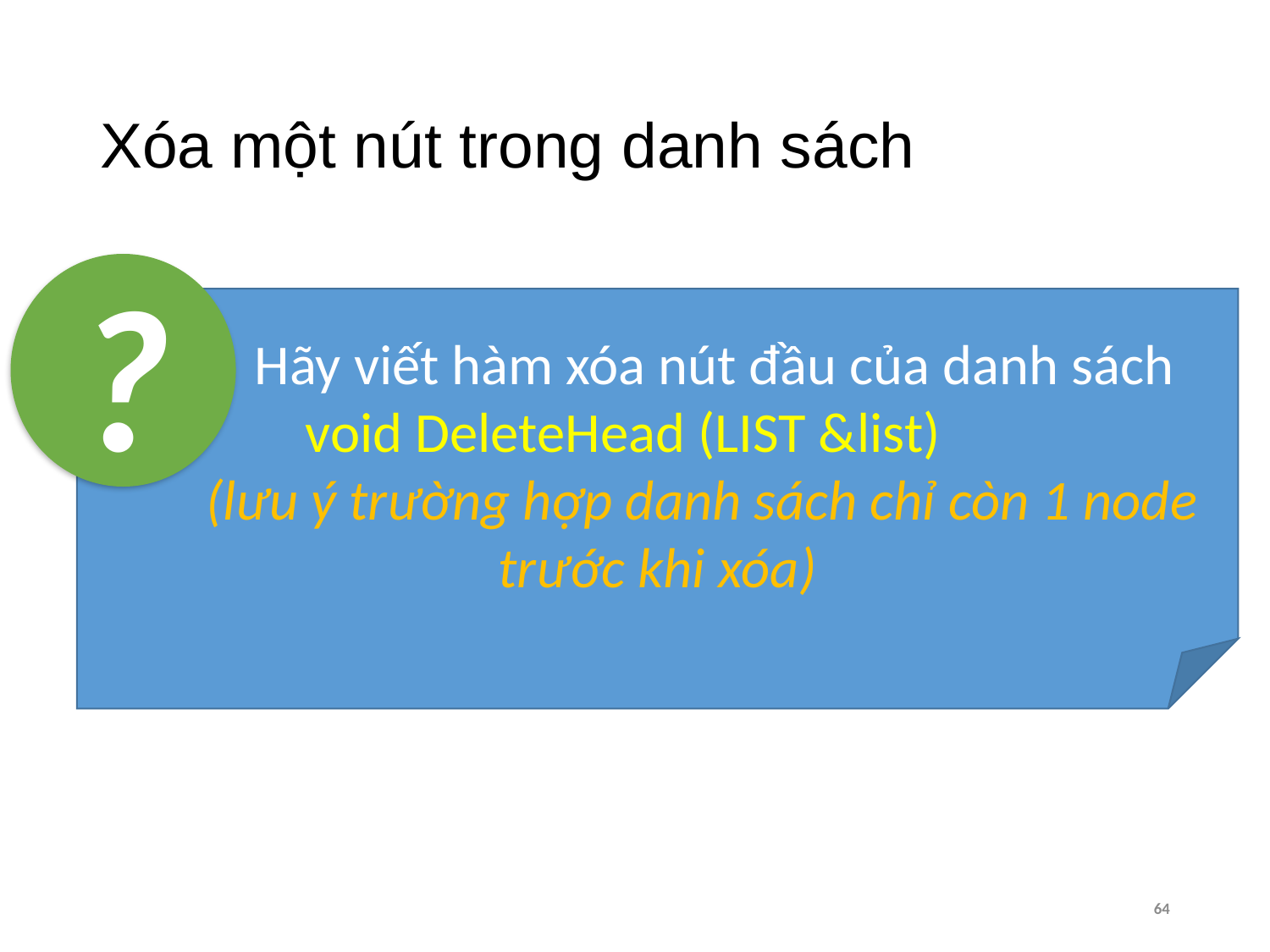

# Xóa một nút trong danh sách
?
             Hãy viết hàm xóa nút đầu của danh sách
                 void DeleteHead (LIST &list)
       (lưu ý trường hợp danh sách chỉ còn 1 node trước khi xóa)
64